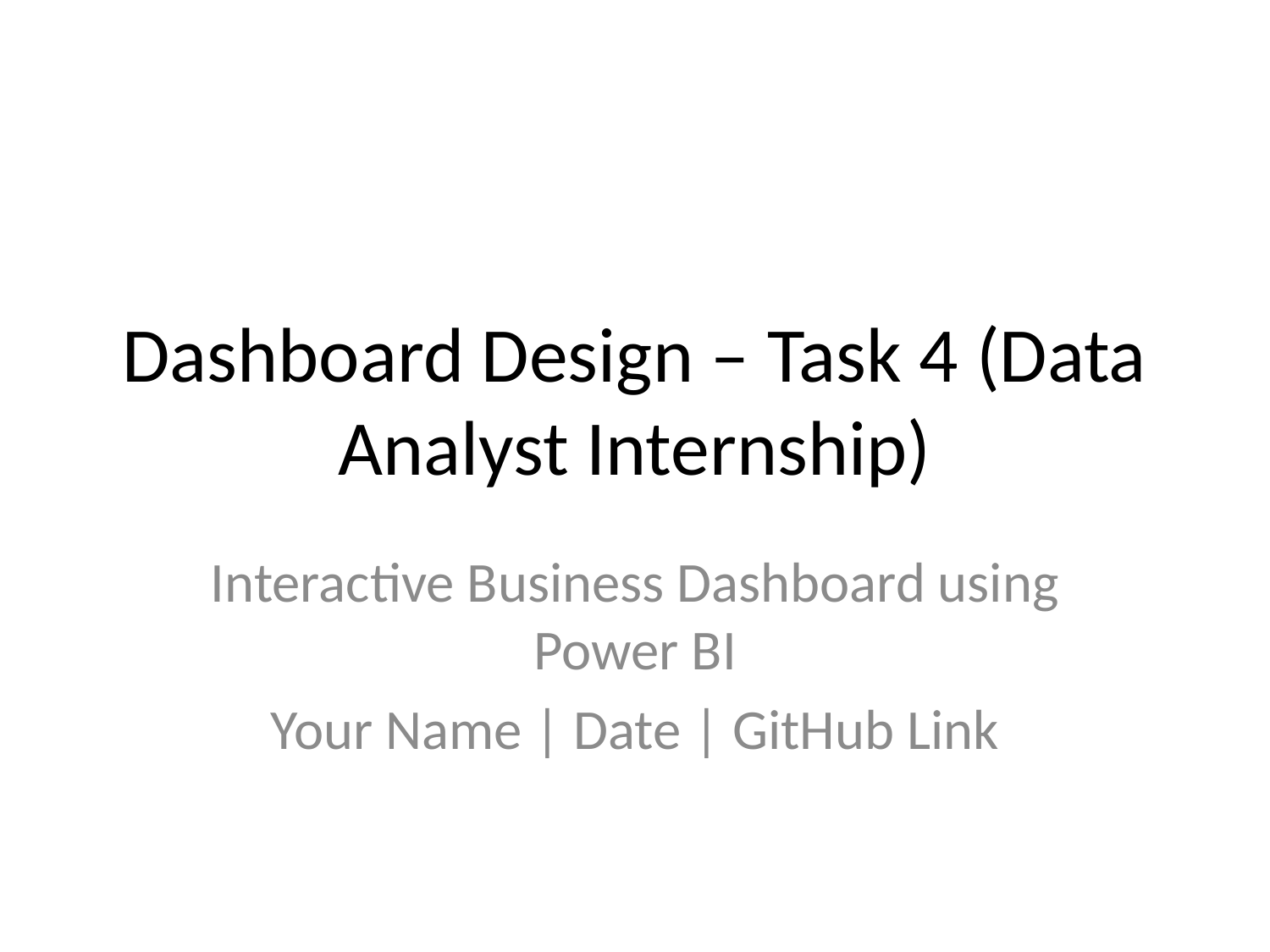

# Dashboard Design – Task 4 (Data Analyst Internship)
Interactive Business Dashboard using Power BI
Your Name | Date | GitHub Link